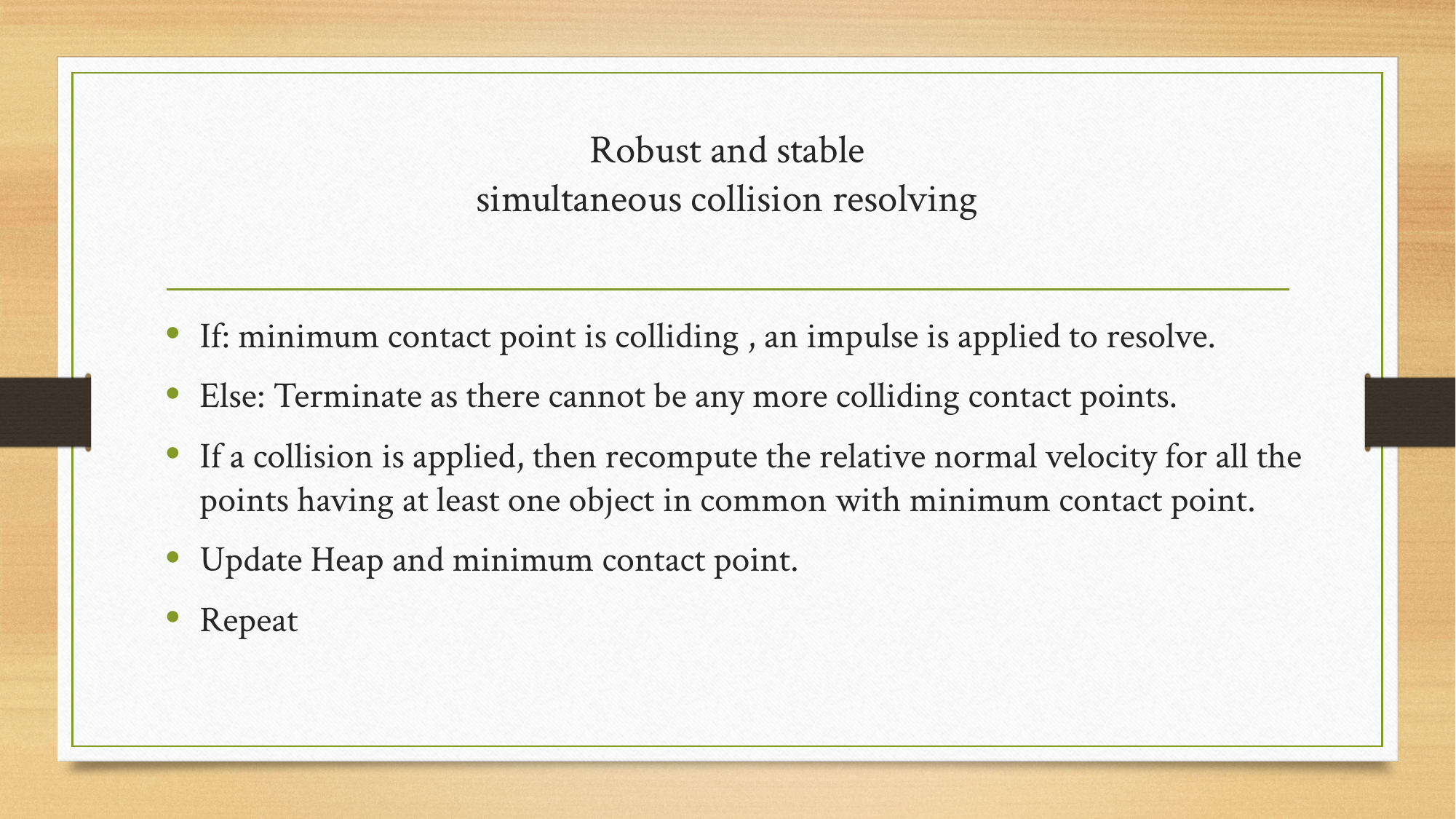

# Robust and stable simultaneous collision resolving
If: minimum contact point is colliding , an impulse is applied to resolve.
Else: Terminate as there cannot be any more colliding contact points.
If a collision is applied, then recompute the relative normal velocity for all the points having at least one object in common with minimum contact point.
Update Heap and minimum contact point.
Repeat